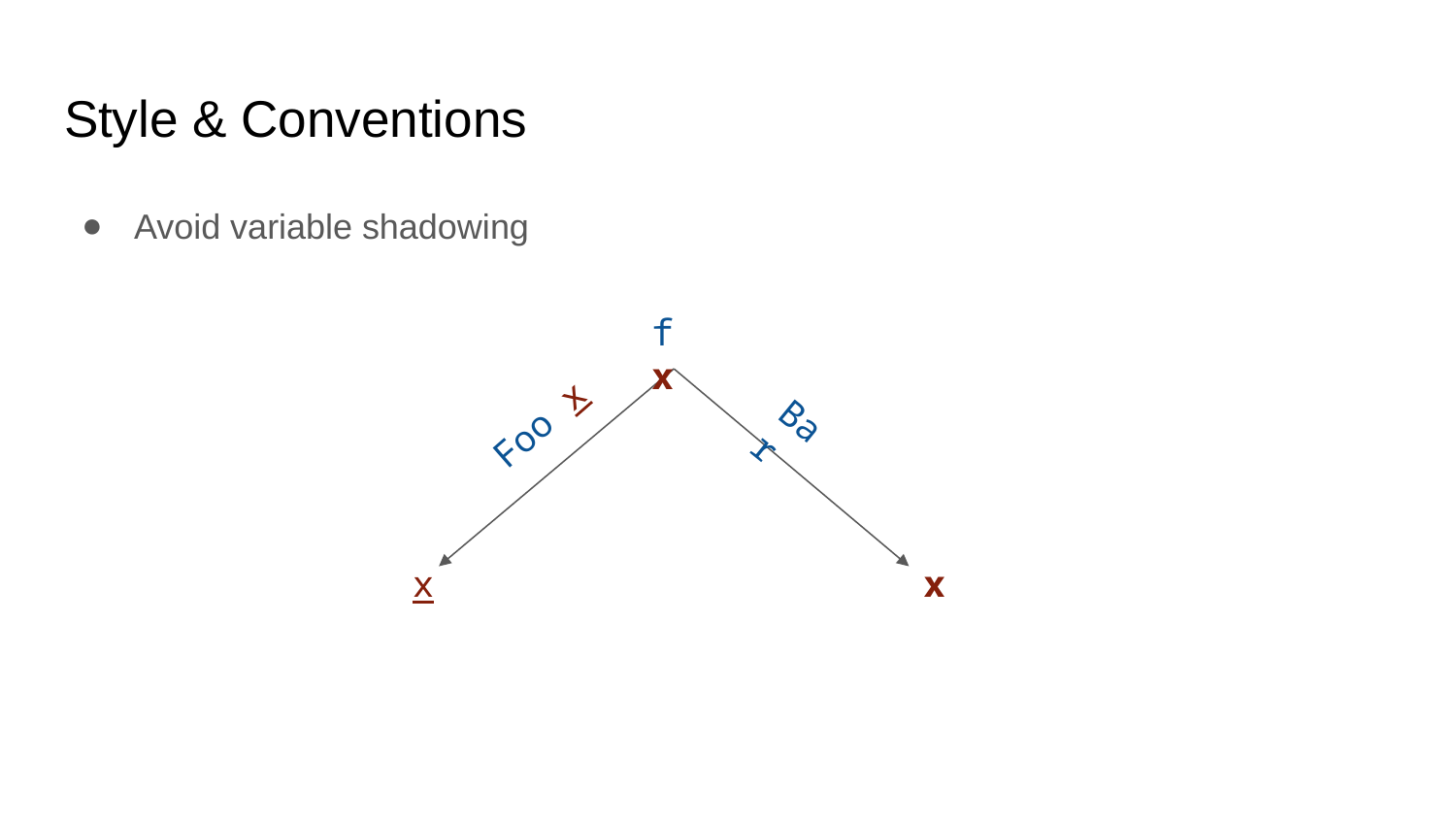

# Style & Conventions
Avoid variable shadowing
f x
Foo x
Bar
x
x